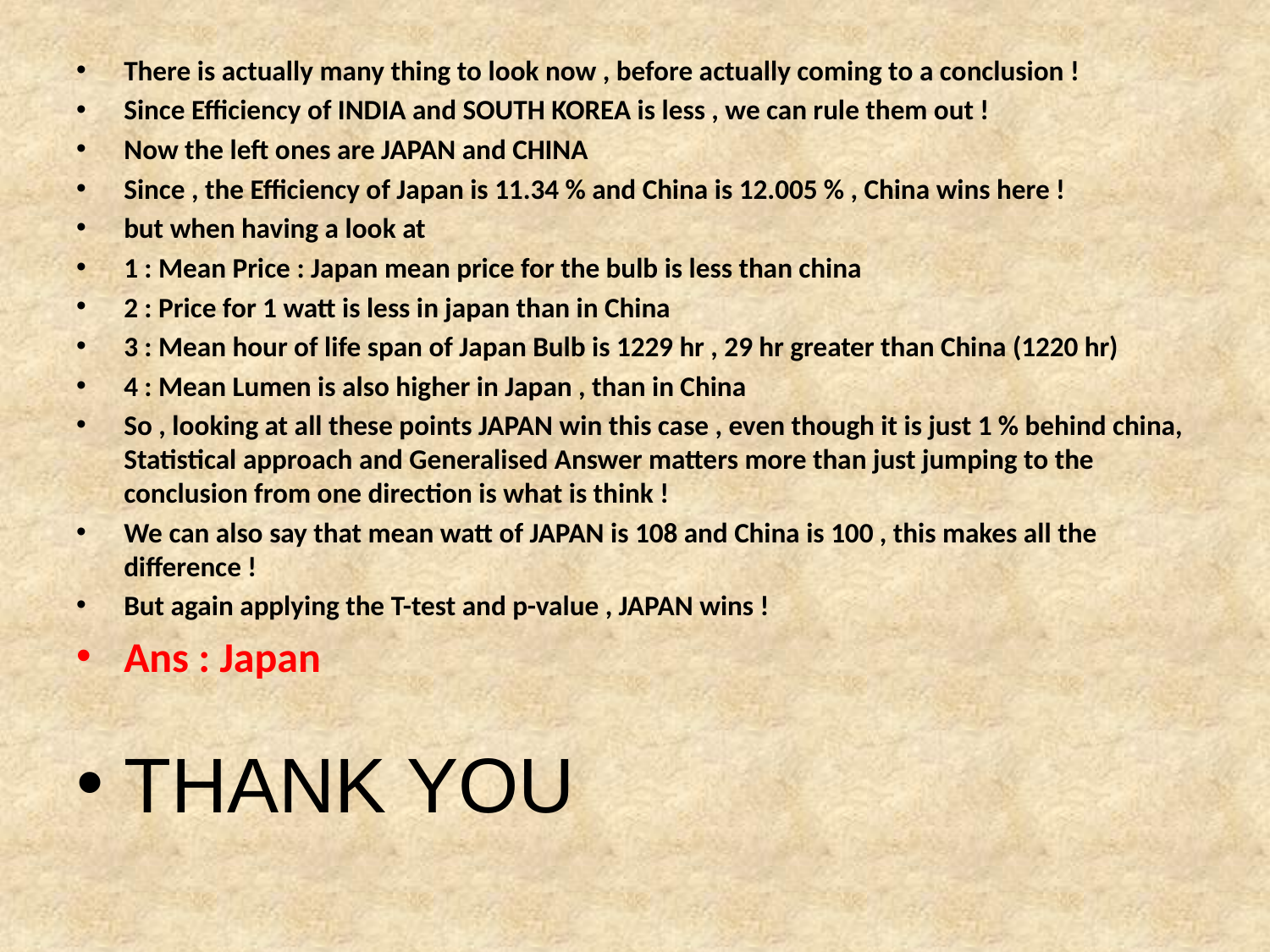

#
There is actually many thing to look now , before actually coming to a conclusion !
Since Efficiency of INDIA and SOUTH KOREA is less , we can rule them out !
Now the left ones are JAPAN and CHINA
Since , the Efficiency of Japan is 11.34 % and China is 12.005 % , China wins here !
but when having a look at
1 : Mean Price : Japan mean price for the bulb is less than china
2 : Price for 1 watt is less in japan than in China
3 : Mean hour of life span of Japan Bulb is 1229 hr , 29 hr greater than China (1220 hr)
4 : Mean Lumen is also higher in Japan , than in China
So , looking at all these points JAPAN win this case , even though it is just 1 % behind china, Statistical approach and Generalised Answer matters more than just jumping to the conclusion from one direction is what is think !
We can also say that mean watt of JAPAN is 108 and China is 100 , this makes all the difference !
But again applying the T-test and p-value , JAPAN wins !
Ans : Japan

THANK YOU